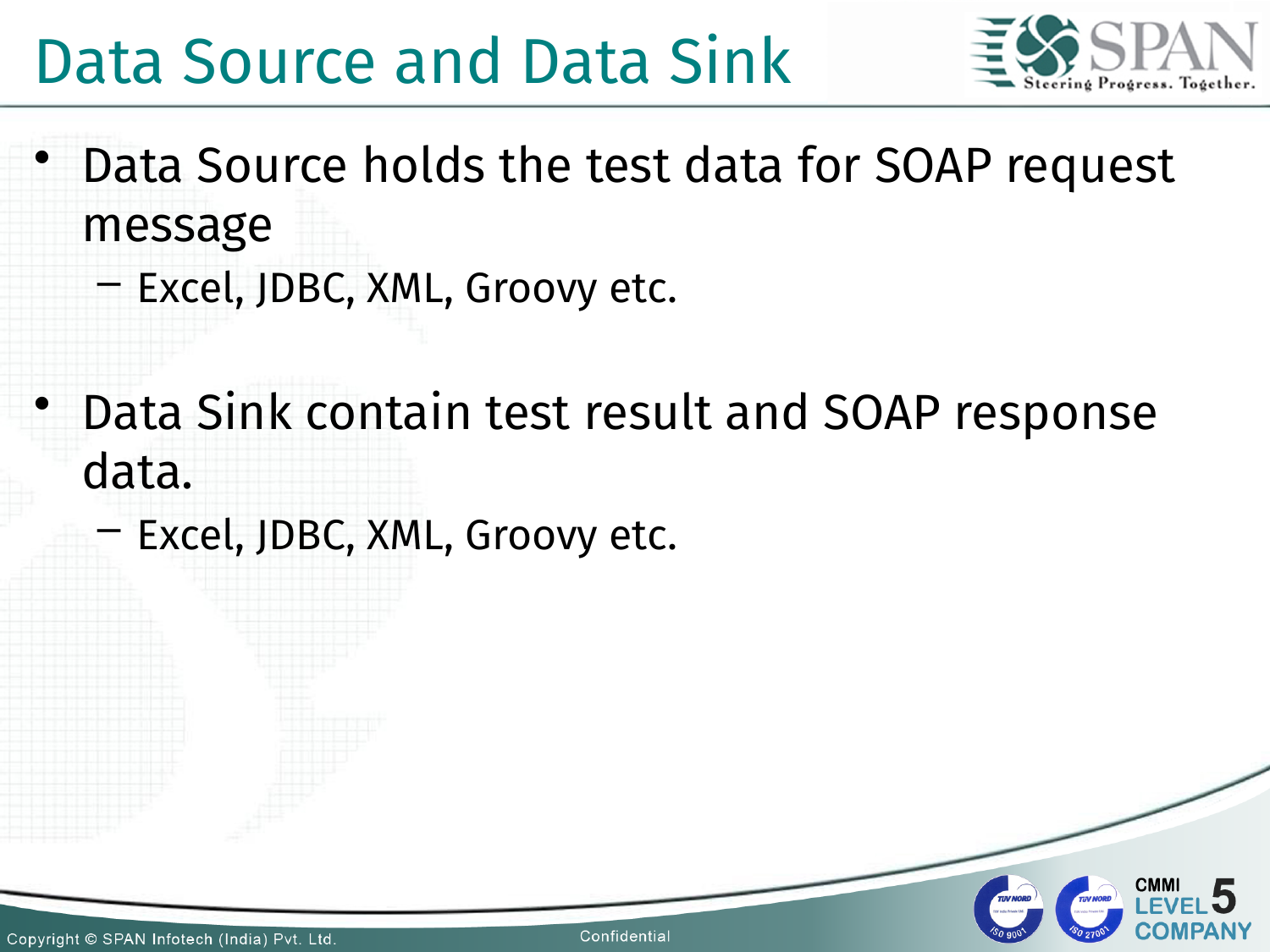

# Data Source and Data Sink
Data Source holds the test data for SOAP request message
Excel, JDBC, XML, Groovy etc.

Data Sink contain test result and SOAP response data.
Excel, JDBC, XML, Groovy etc.